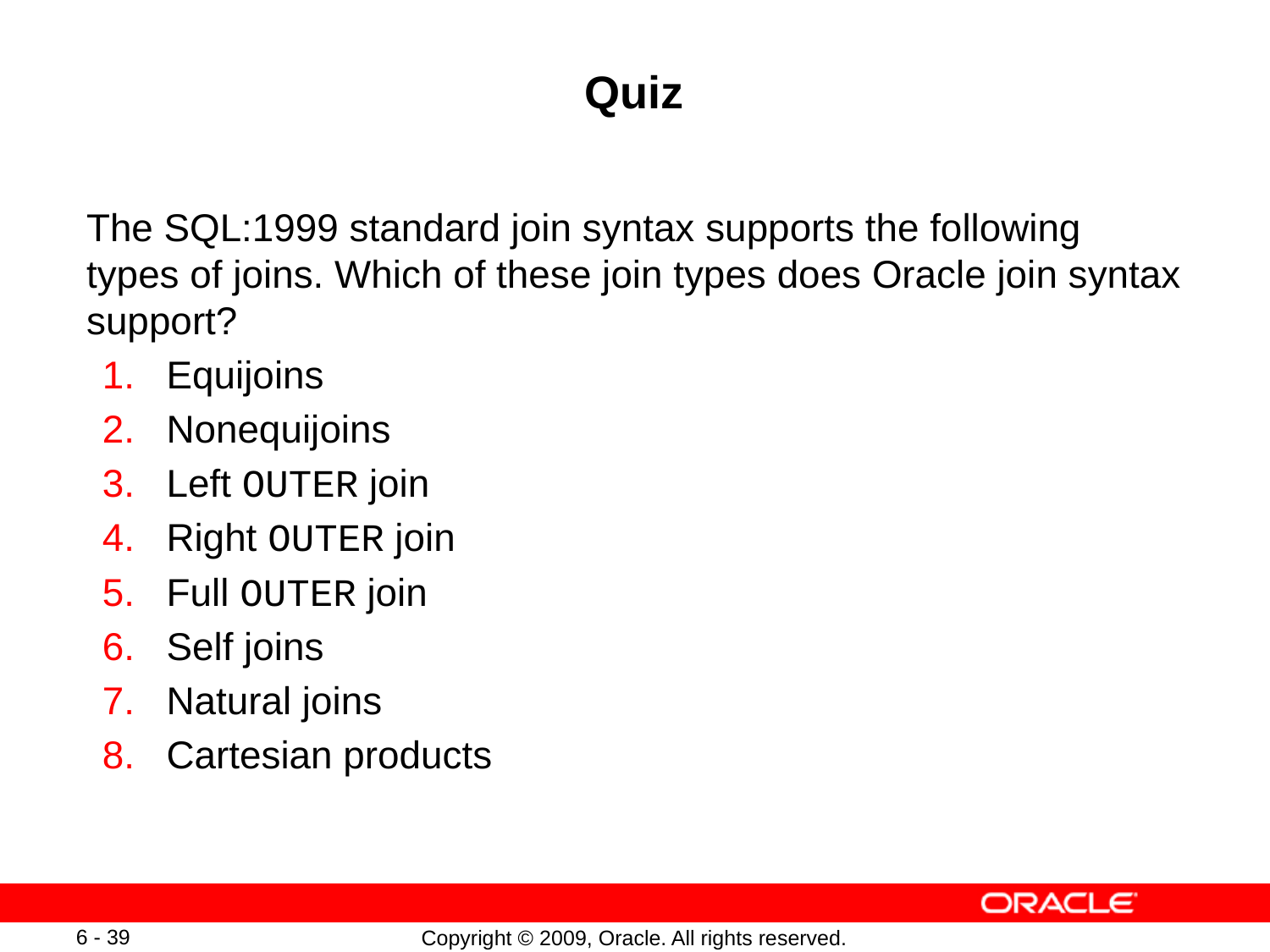

# Quiz
The SQL:1999 standard join syntax supports the following types of joins. Which of these join types does Oracle join syntax support?
Equijoins
Nonequijoins
Left OUTER join
Right OUTER join
Full OUTER join
Self joins
Natural joins
Cartesian products